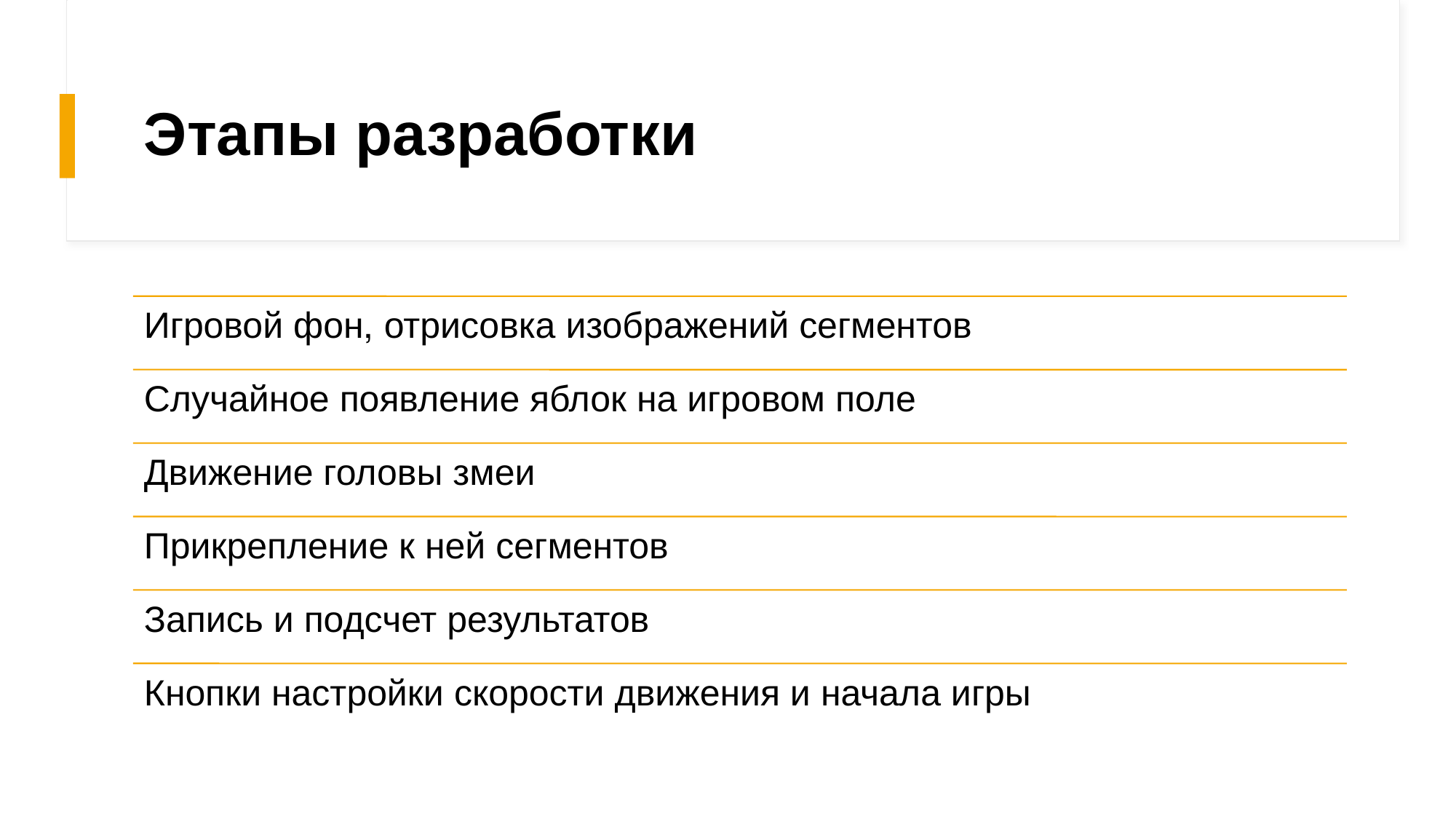

# Этапы разработки
Игровой фон, отрисовка изображений сегментов
Случайное появление яблок на игровом поле
Движение головы змеи
Прикрепление к ней сегментов
Запись и подсчет результатов
Кнопки настройки скорости движения и начала игры